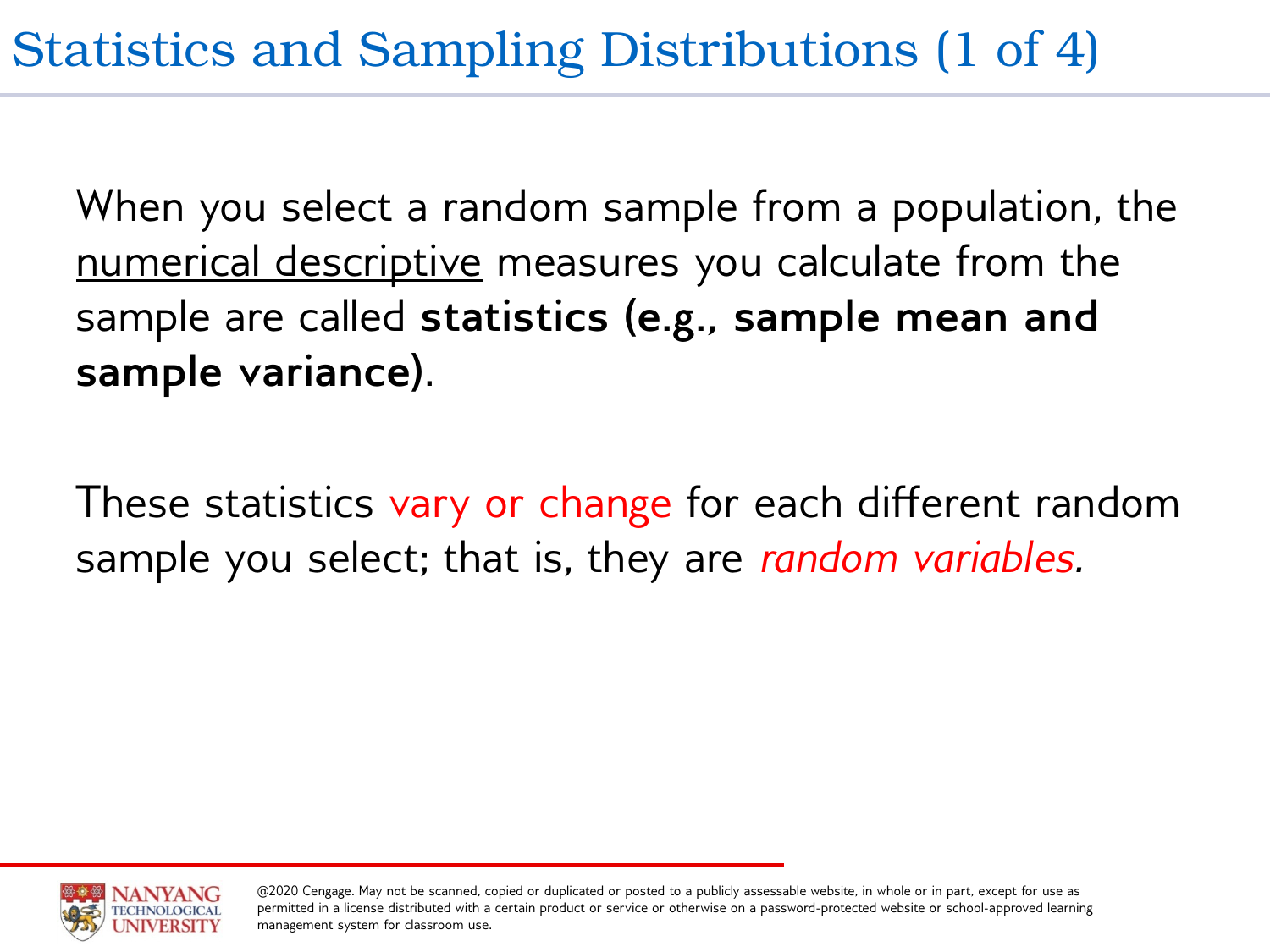

# Statistics and Sampling Distributions (1 of 4)
When you select a random sample from a population, the numerical descriptive measures you calculate from the sample are called statistics (e.g., sample mean and sample variance).

These statistics vary or change for each different random sample you select; that is, they are random variables.